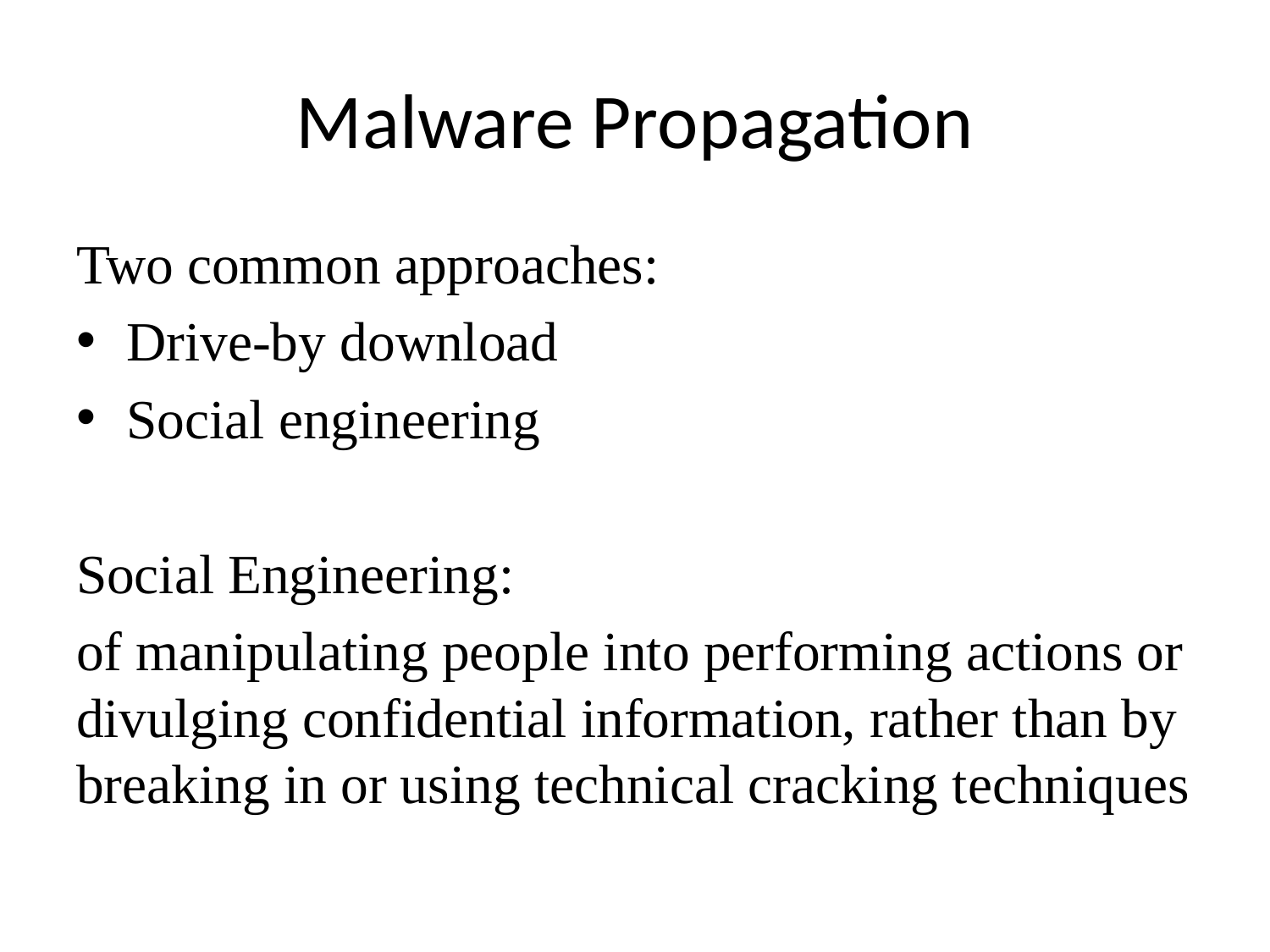

# Malware Propagation
Two common approaches:
Drive-by download
Social engineering

Social Engineering:
of manipulating people into performing actions or divulging confidential information, rather than by breaking in or using technical cracking techniques